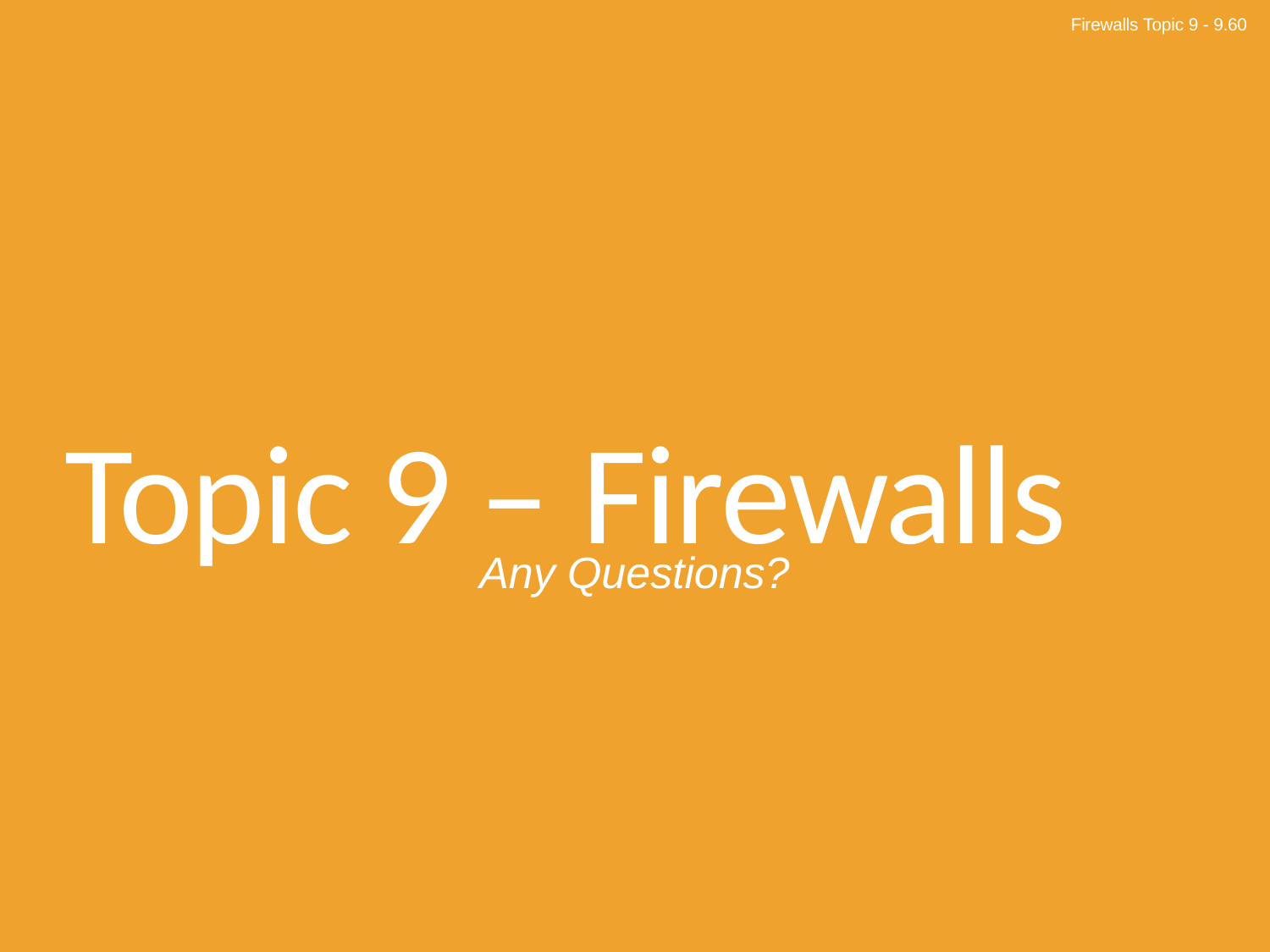

Firewalls Topic 9 - 9.60
# Topic 9 – Firewalls
Any Questions?